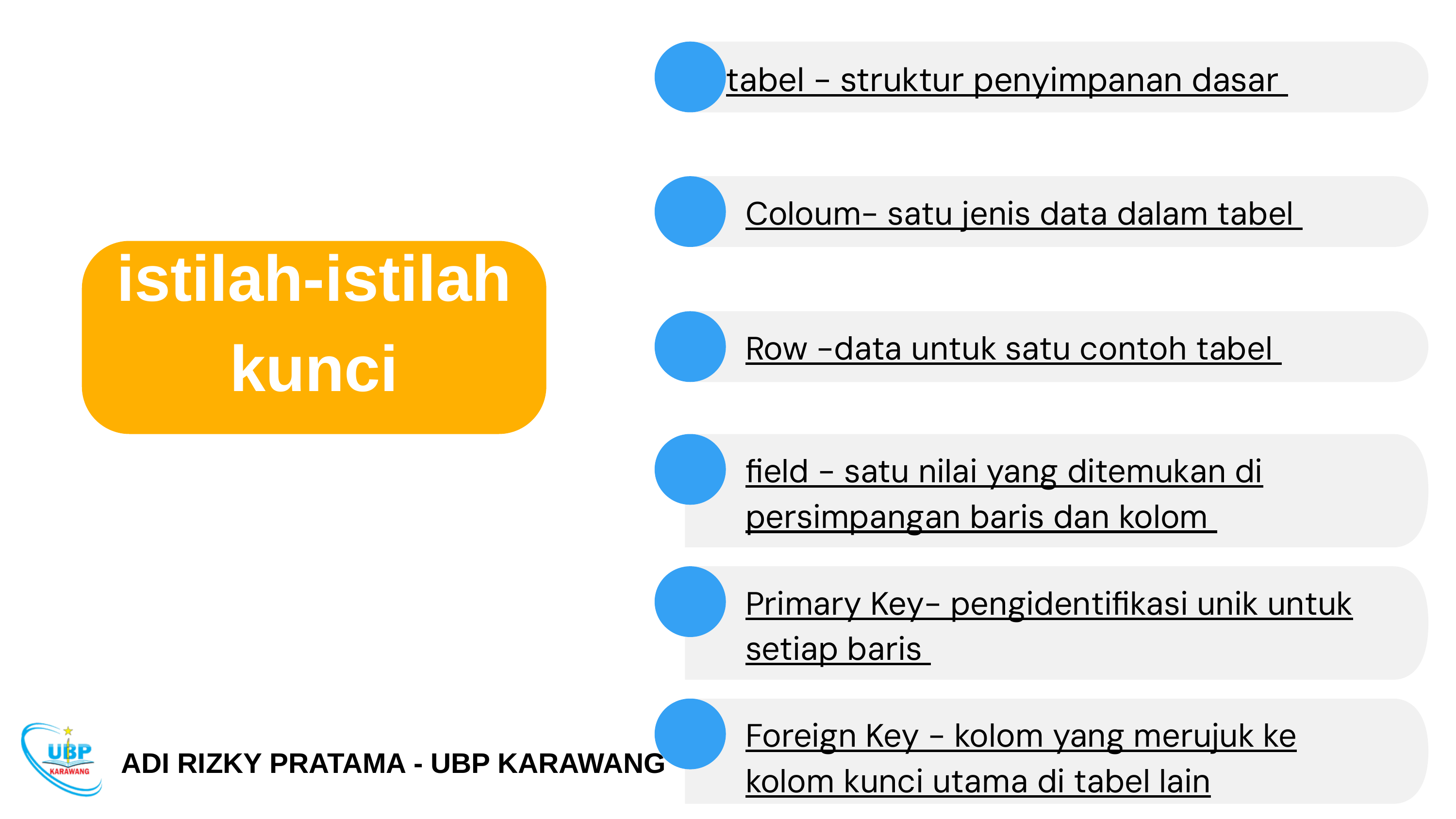

tabel - struktur penyimpanan dasar

Coloum- satu jenis data dalam tabel

istilah-istilah kunci

Row -data untuk satu contoh tabel

field - satu nilai yang ditemukan di persimpangan baris dan kolom

Primary Key- pengidentifikasi unik untuk setiap baris

Foreign Key - kolom yang merujuk ke kolom kunci utama di tabel lain

ADI RIZKY PRATAMA - UBP KARAWANG